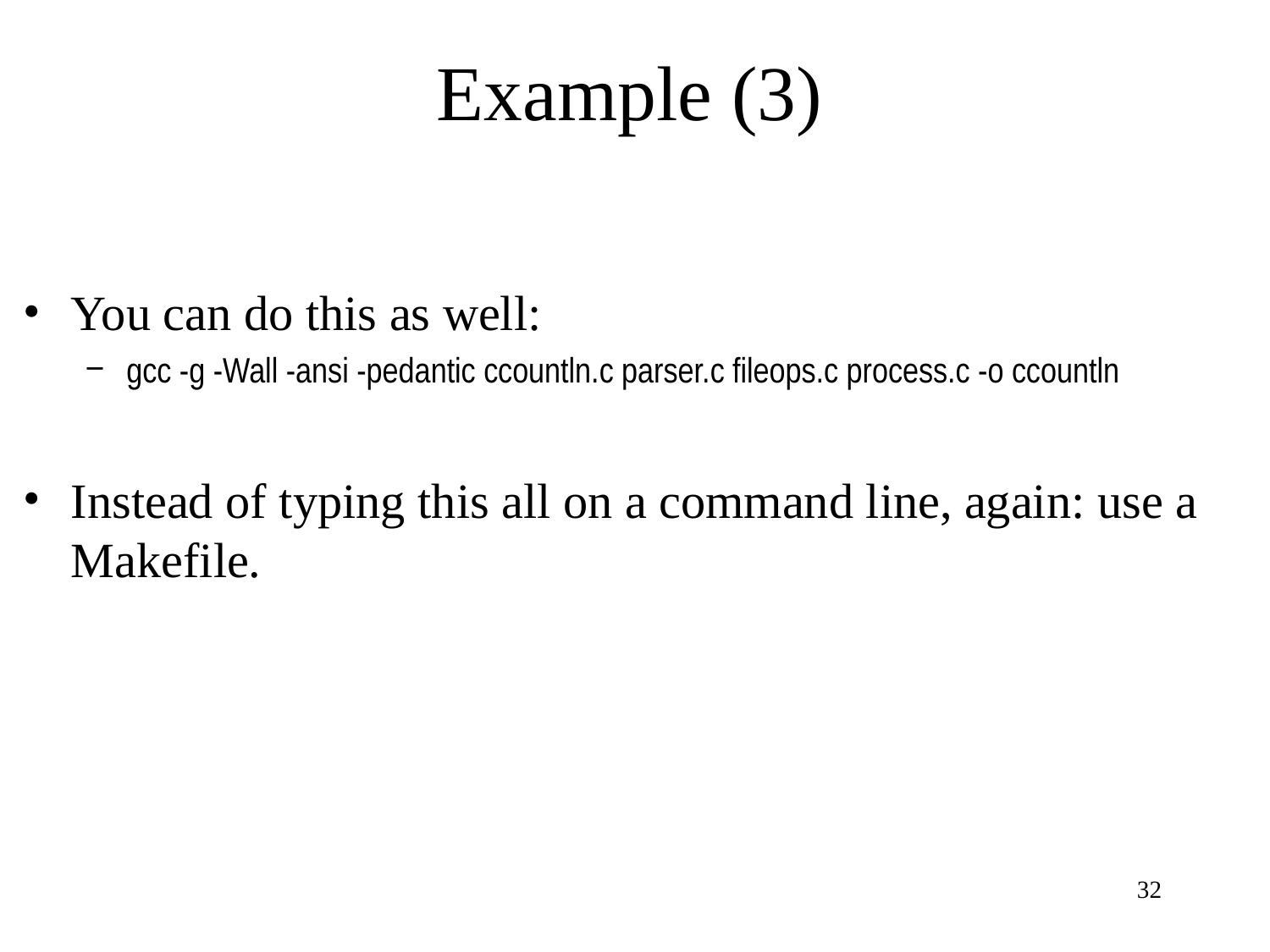

# Example (3)
You can do this as well:
gcc -g -Wall -ansi -pedantic ccountln.c parser.c fileops.c process.c -o ccountln

Instead of typing this all on a command line, again: use a Makefile.
32